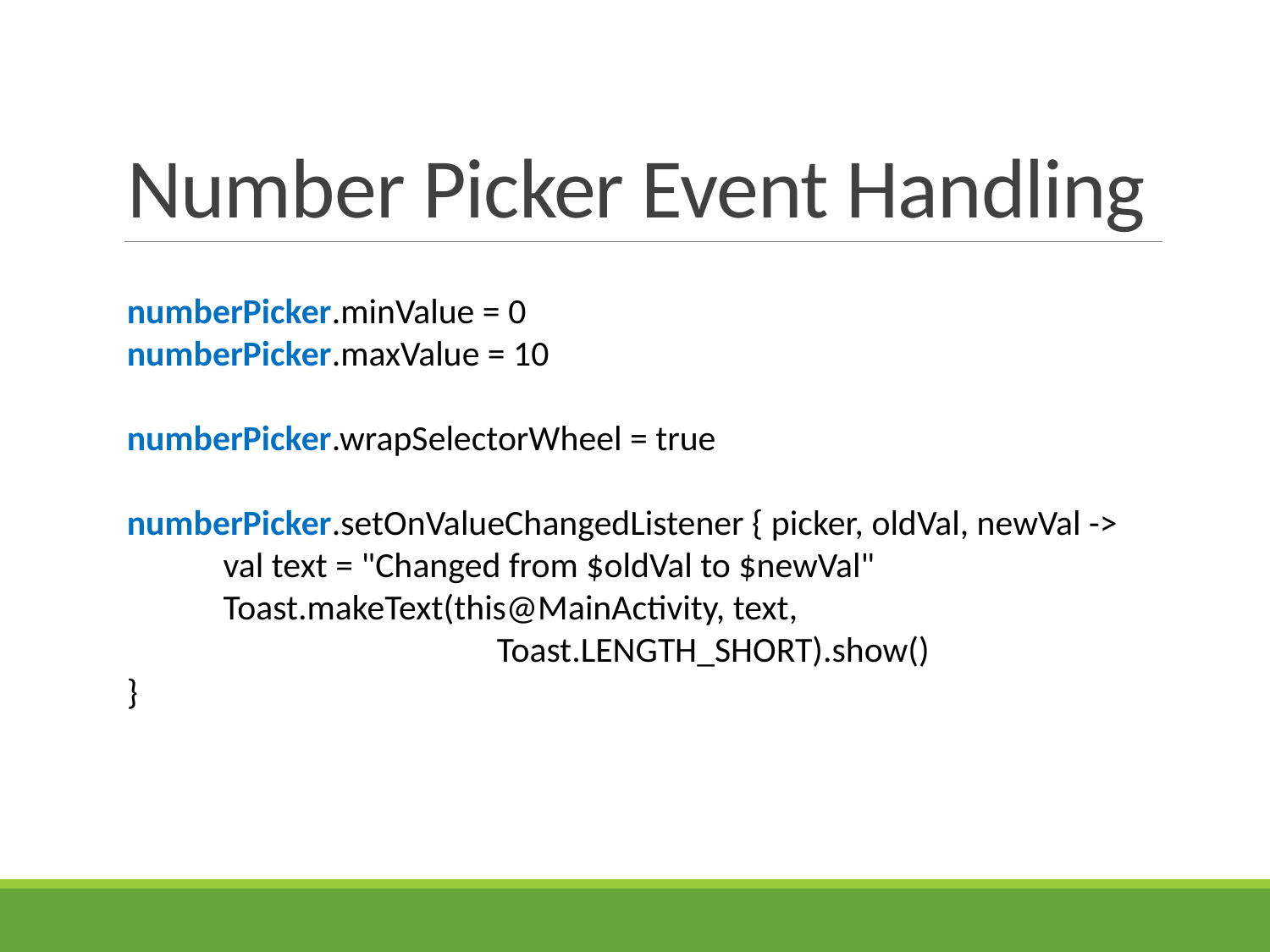

# Number Picker Event Handling
numberPicker.minValue = 0
numberPicker.maxValue = 10

numberPicker.wrapSelectorWheel = true

numberPicker.setOnValueChangedListener { picker, oldVal, newVal ->
            val text = "Changed from $oldVal to $newVal"
            Toast.makeText(this@MainActivity, text,
                                              Toast.LENGTH_SHORT).show()
}